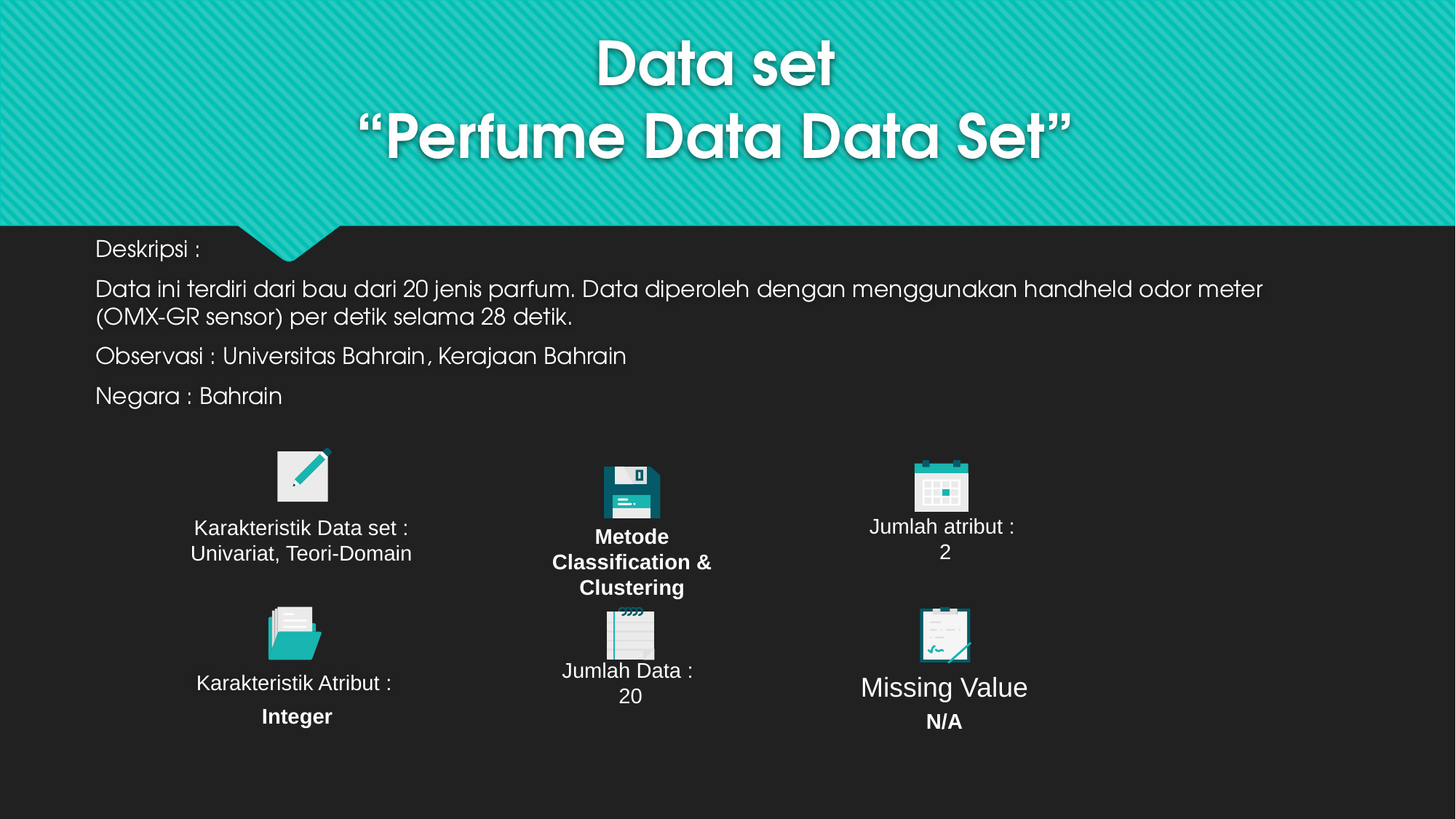

# Data set “Perfume Data Data Set”
Deskripsi :
Data ini terdiri dari bau dari 20 jenis parfum. Data diperoleh dengan menggunakan handheld odor meter (OMX-GR sensor) per detik selama 28 detik.
Observasi : Universitas Bahrain, Kerajaan Bahrain
Negara : Bahrain

Jumlah atribut :
2
Karakteristik Data set :
Univariat, Teori-Domain

Metode
Classification & Clustering

Karakteristik Atribut :
Jumlah Data :
20
Missing Value
N/A
Integer